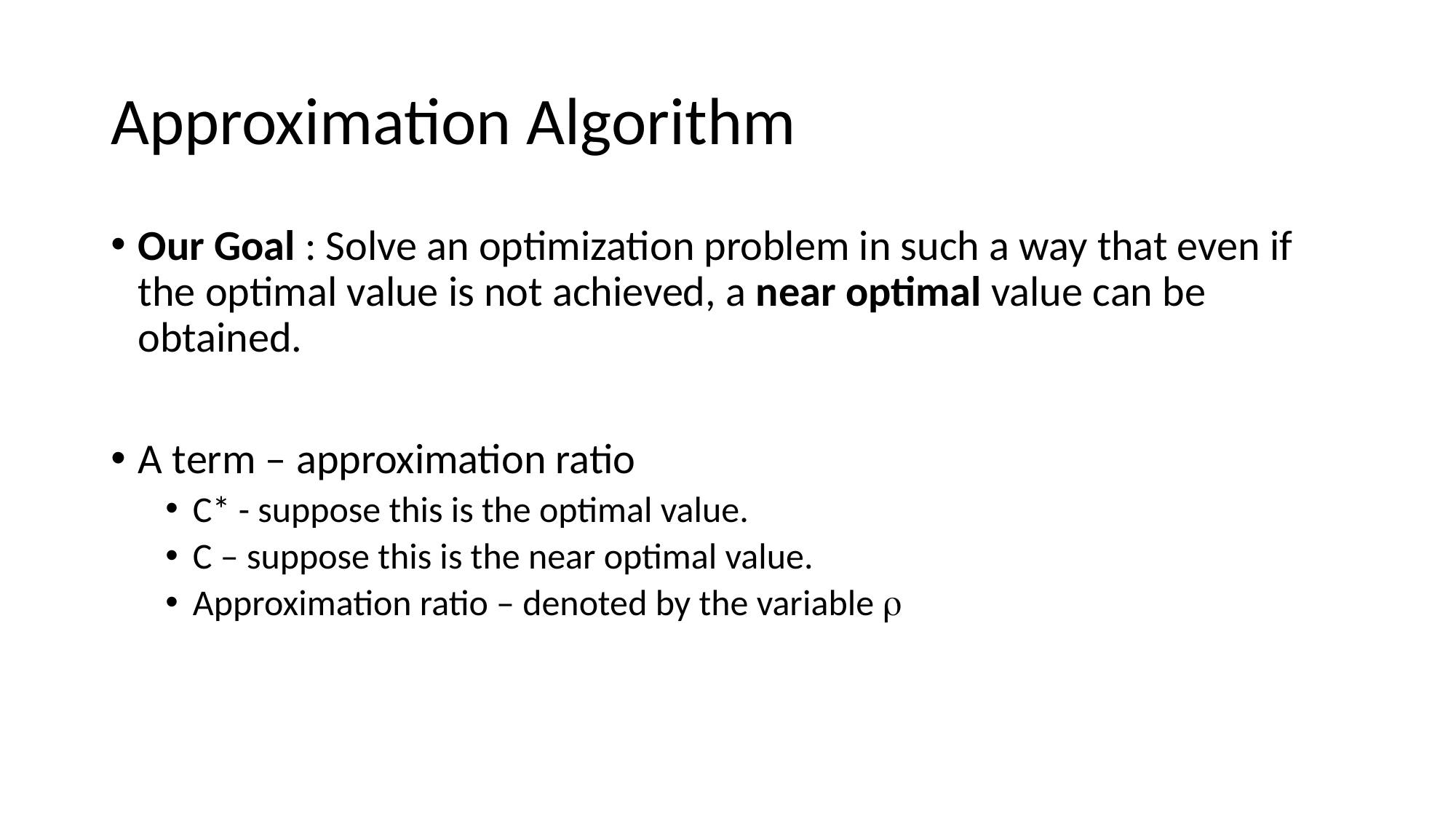

# Approximation Algorithm
Our Goal : Solve an optimization problem in such a way that even if the optimal value is not achieved, a near optimal value can be obtained.

A term – approximation ratio
C* - suppose this is the optimal value.
C – suppose this is the near optimal value.
Approximation ratio – denoted by the variable ρ